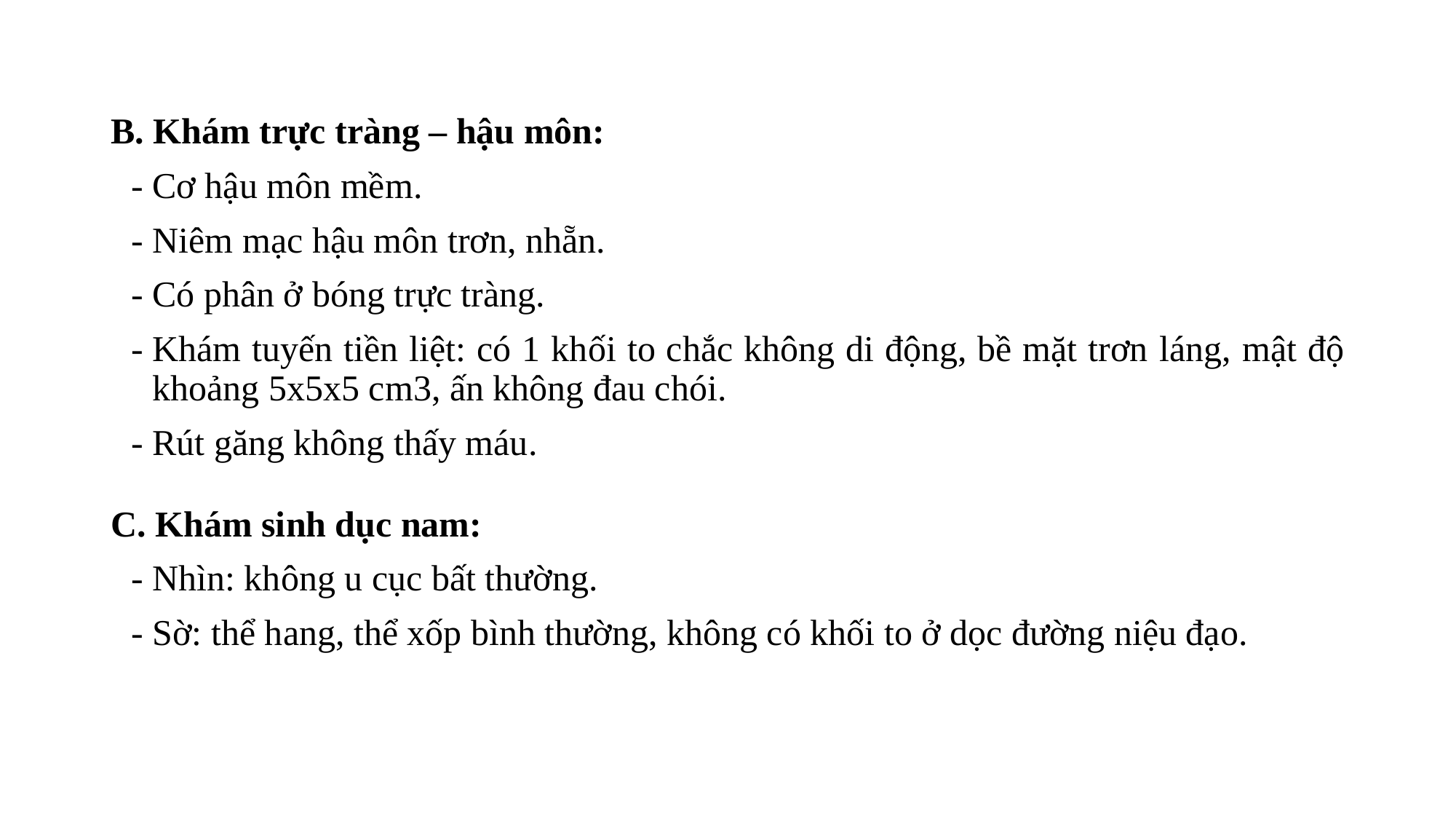

B. Khám trực tràng – hậu môn:
-	Cơ hậu môn mềm.
-	Niêm mạc hậu môn trơn, nhẵn.
-	Có phân ở bóng trực tràng.
-	Khám tuyến tiền liệt: có 1 khối to chắc không di động, bề mặt trơn láng, mật độ khoảng 5x5x5 cm3, ấn không đau chói.
- Rút găng không thấy máu.
C. Khám sinh dục nam:
-	Nhìn: không u cục bất thường.
-	Sờ: thể hang, thể xốp bình thường, không có khối to ở dọc đường niệu đạo.